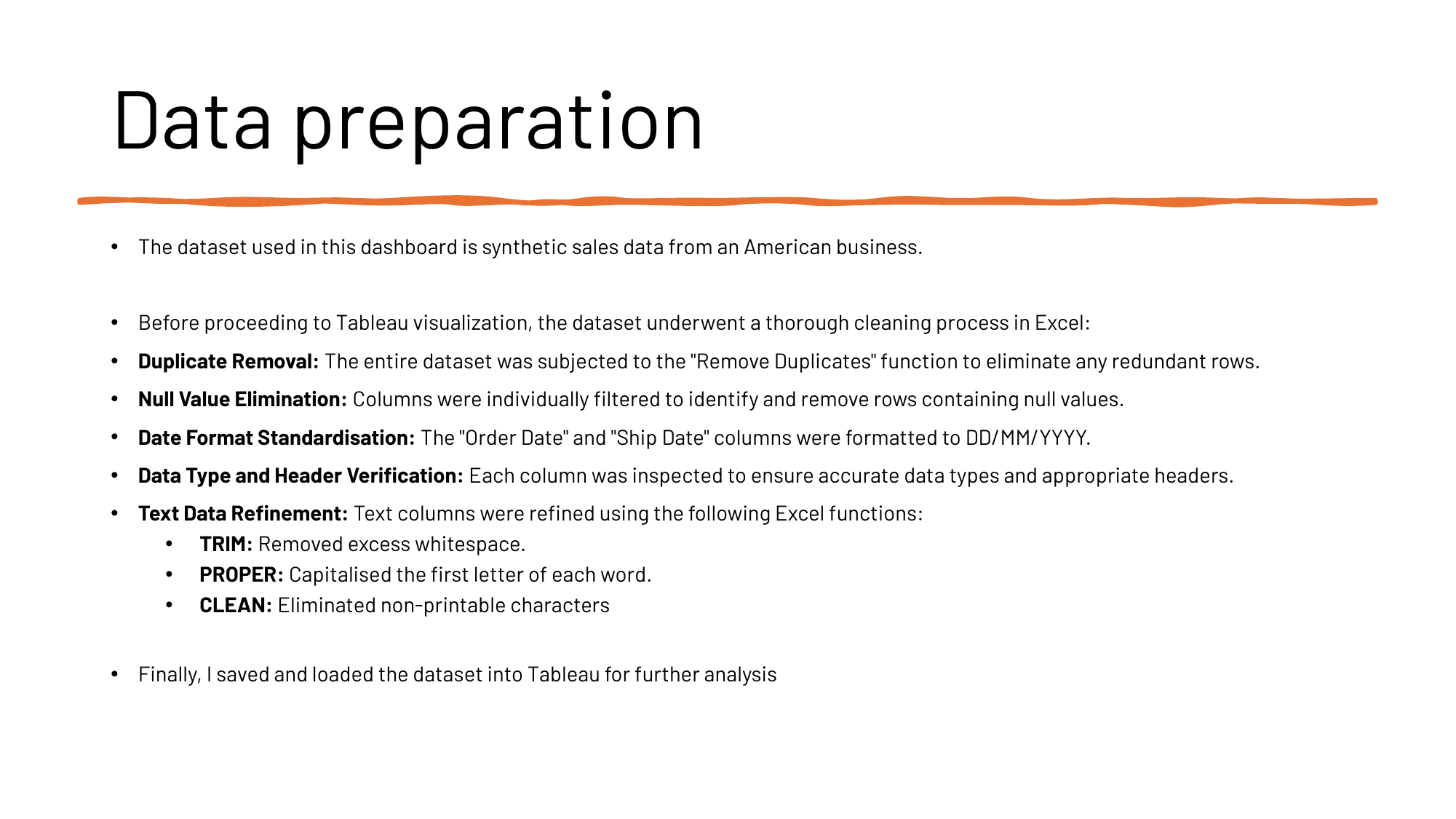

# Data preparation

The dataset used in this dashboard is synthetic sales data from an American business.

Before proceeding to Tableau visualization, the dataset underwent a thorough cleaning process in Excel:
Duplicate Removal: The entire dataset was subjected to the "Remove Duplicates" function to eliminate any redundant rows.
Null Value Elimination: Columns were individually filtered to identify and remove rows containing null values.
Date Format Standardisation: The "Order Date" and "Ship Date" columns were formatted to DD/MM/YYYY.
Data Type and Header Verification: Each column was inspected to ensure accurate data types and appropriate headers.
Text Data Refinement: Text columns were refined using the following Excel functions:
TRIM: Removed excess whitespace.
PROPER: Capitalised the first letter of each word.
CLEAN: Eliminated non-printable characters

Finally, I saved and loaded the dataset into Tableau for further analysis